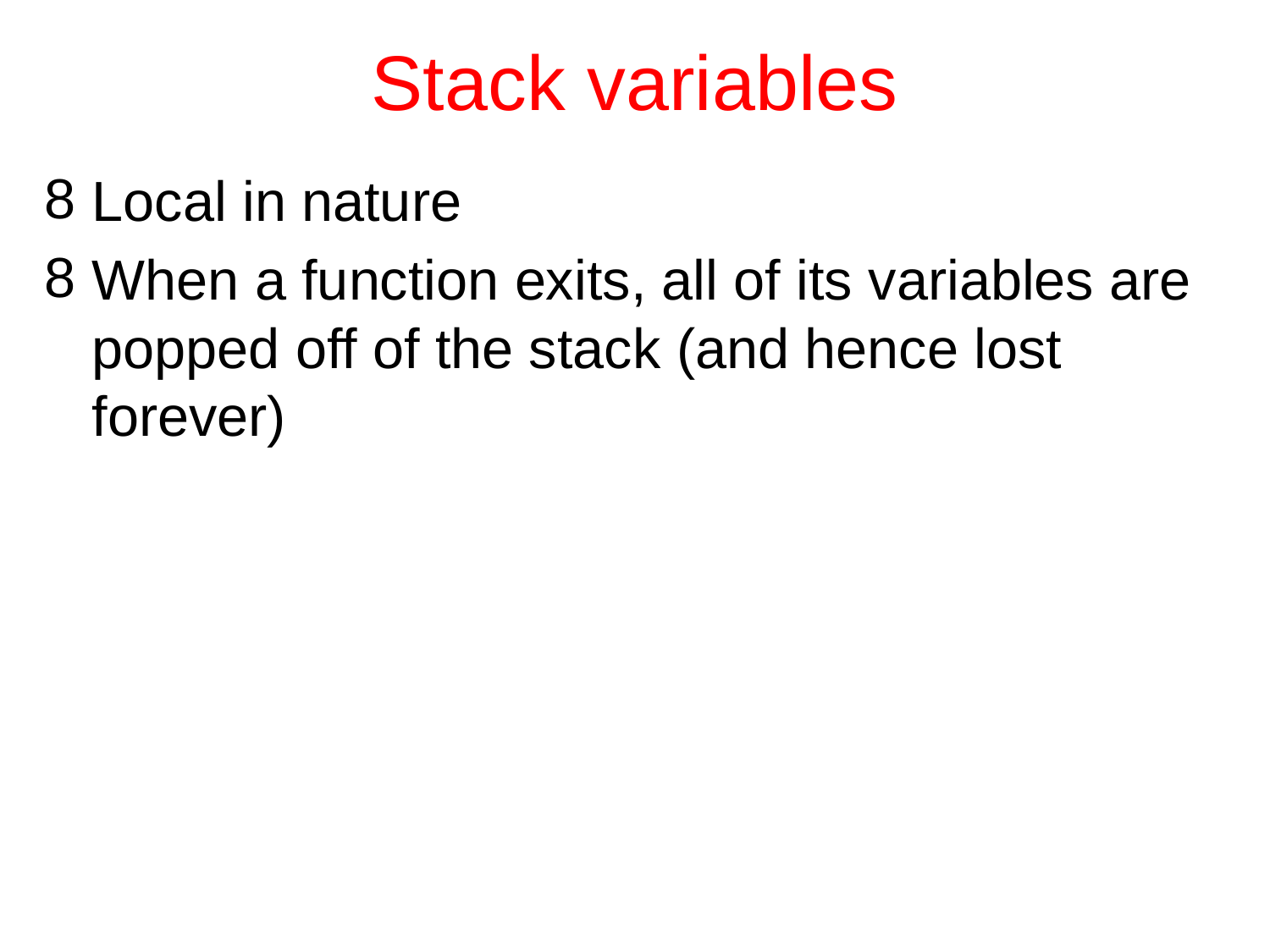

# Stack variables
Local in nature
When a function exits, all of its variables are popped off of the stack (and hence lost forever)